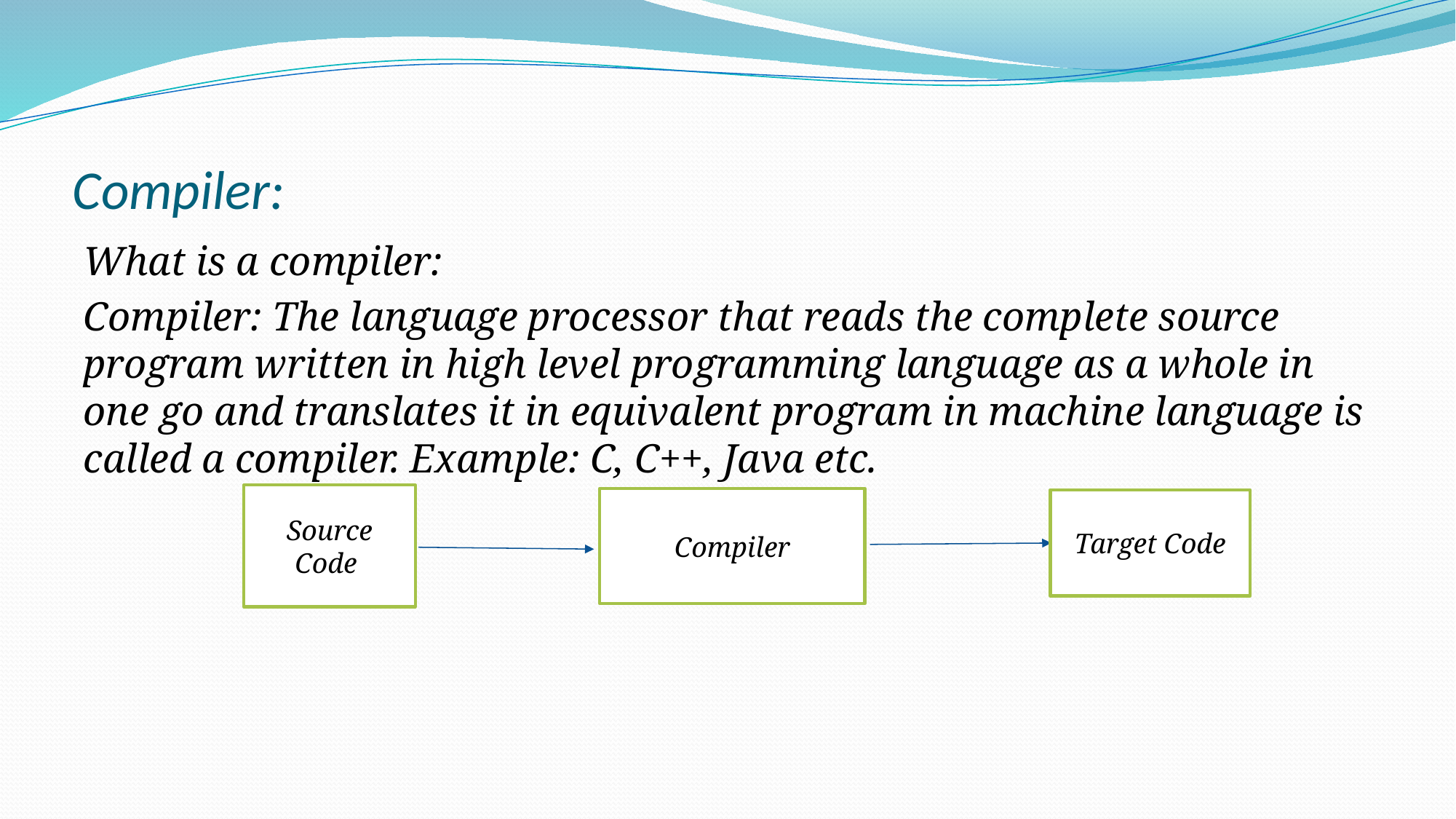

# Compiler:
What is a compiler:
Compiler: The language processor that reads the complete source program written in high level programming language as a whole in one go and translates it in equivalent program in machine language is called a compiler. Example: C, C++, Java etc.
Source Code
Compiler
Target Code